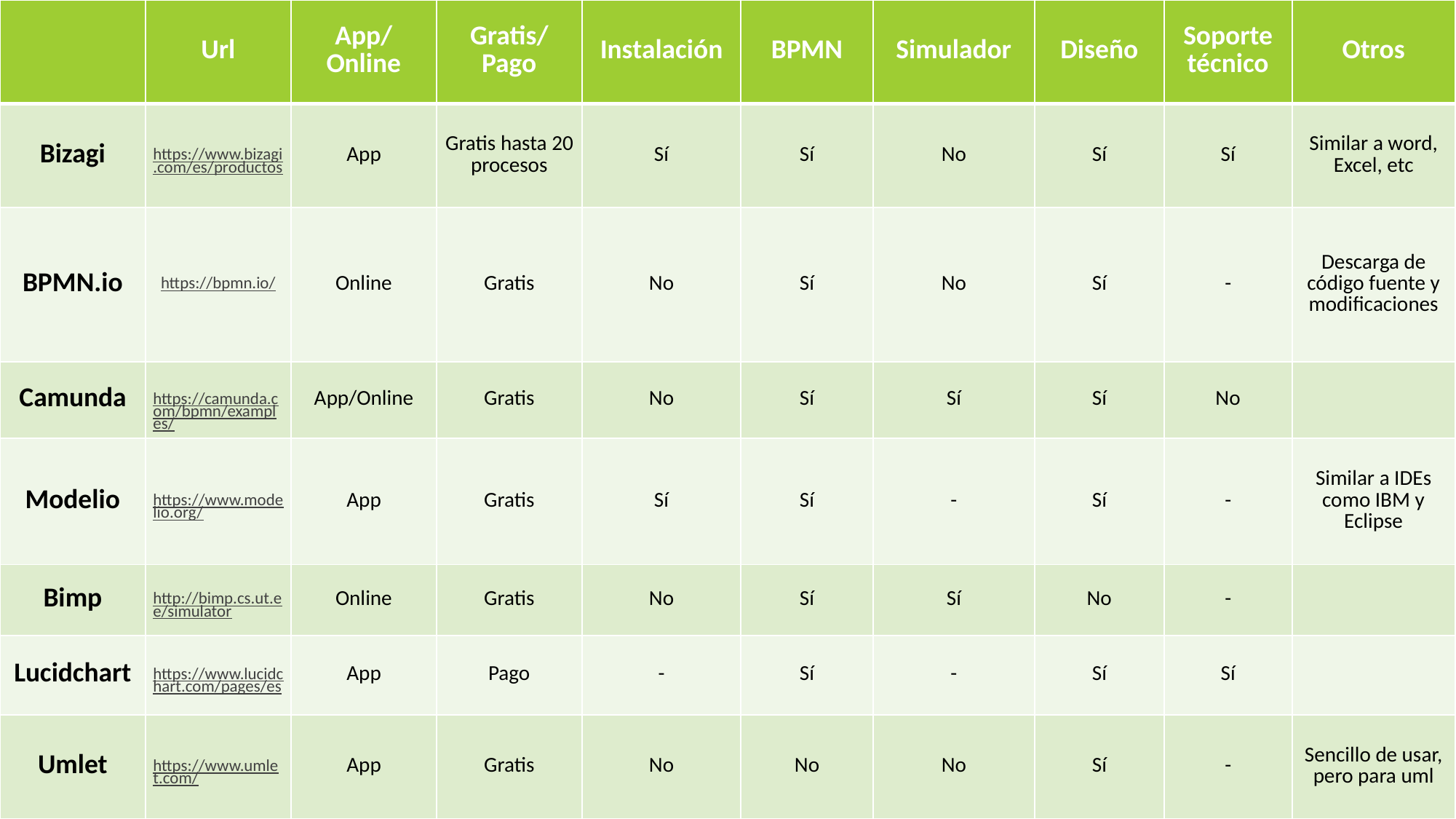

|  | Url | App/ Online | Gratis/ Pago | Instalación | BPMN | Simulador | Diseño | Soporte técnico | Otros |
| --- | --- | --- | --- | --- | --- | --- | --- | --- | --- |
| Bizagi | https://www.bizagi.com/es/productos | App | Gratis hasta 20 procesos | Sí | Sí | No | Sí | Sí | Similar a word, Excel, etc |
| BPMN.io | https://bpmn.io/ | Online | Gratis | No | Sí | No | Sí | - | Descarga de código fuente y modificaciones |
| Camunda | https://camunda.com/bpmn/examples/ | App/Online | Gratis | No | Sí | Sí | Sí | No |  |
| Modelio | https://www.modelio.org/ | App | Gratis | Sí | Sí | - | Sí | - | Similar a IDEs como IBM y Eclipse |
| Bimp | http://bimp.cs.ut.ee/simulator | Online | Gratis | No | Sí | Sí | No | - |  |
| Lucidchart | https://www.lucidchart.com/pages/es | App | Pago | - | Sí | - | Sí | Sí |  |
| Umlet | https://www.umlet.com/ | App | Gratis | No | No | No | Sí | - | Sencillo de usar, pero para uml |